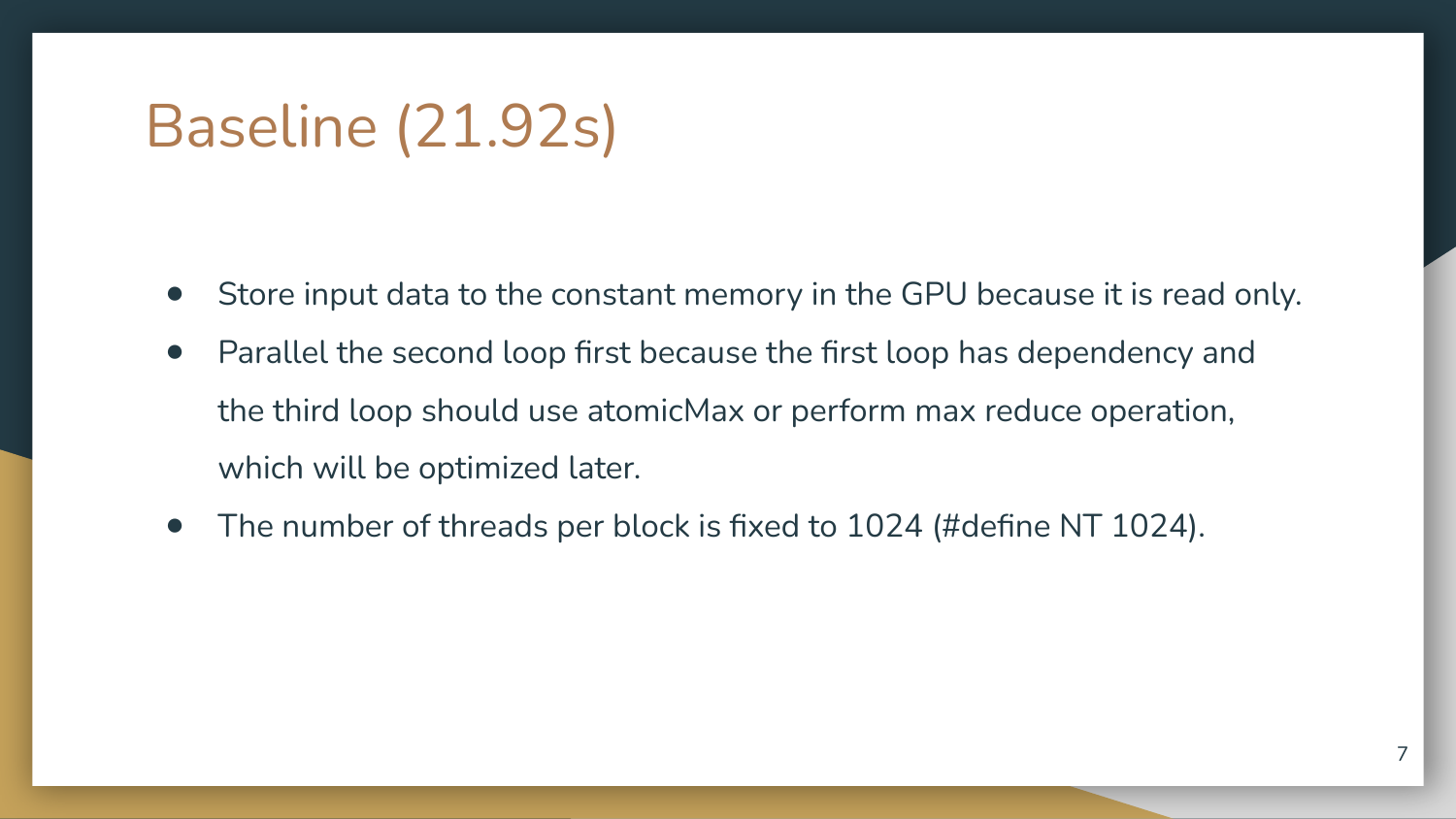

# Baseline (21.92s)
Store input data to the constant memory in the GPU because it is read only.
Parallel the second loop first because the first loop has dependency and the third loop should use atomicMax or perform max reduce operation, which will be optimized later.
The number of threads per block is fixed to 1024 (#define NT 1024).

7